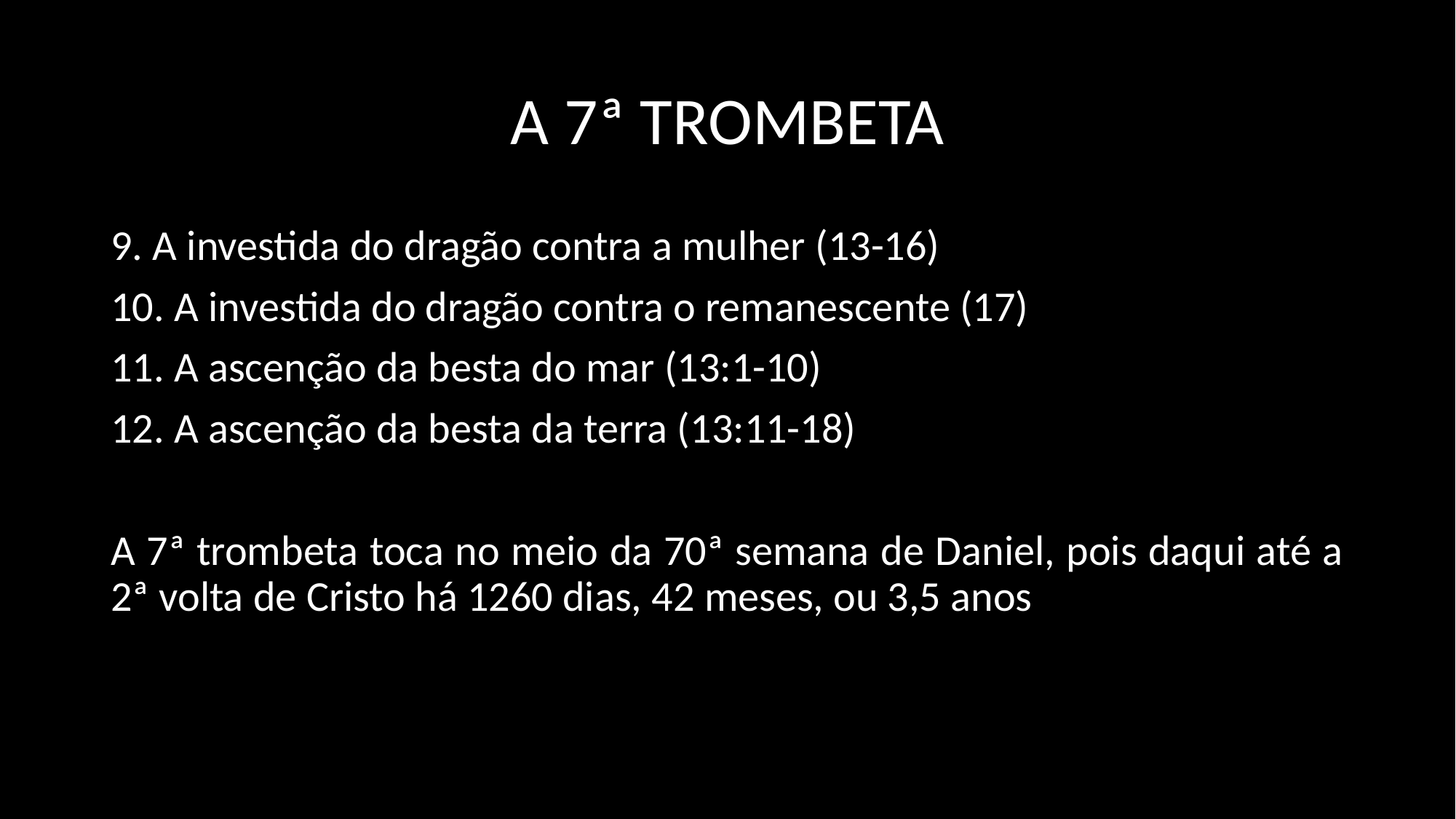

# A 7ª TROMBETA
9. A investida do dragão contra a mulher (13-16)
10. A investida do dragão contra o remanescente (17)
11. A ascenção da besta do mar (13:1-10)
12. A ascenção da besta da terra (13:11-18)

A 7ª trombeta toca no meio da 70ª semana de Daniel, pois daqui até a 2ª volta de Cristo há 1260 dias, 42 meses, ou 3,5 anos